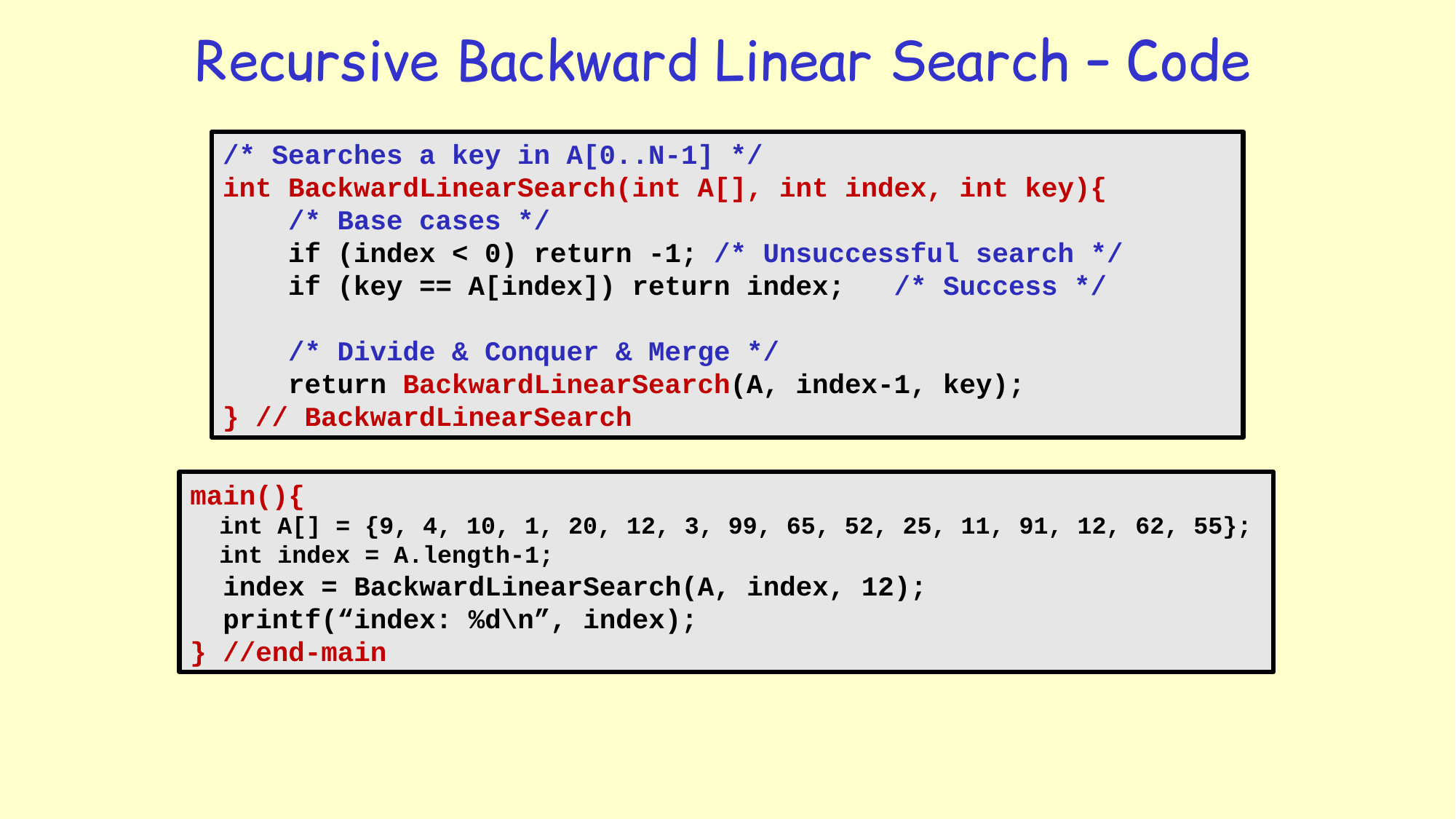

# Recursive Backward Linear Search – Code
/* Searches a key in A[0..N-1] */
int BackwardLinearSearch(int A[], int index, int key){
    /* Base cases */
    if (index < 0) return -1; /* Unsuccessful search */
    if (key == A[index]) return index;   /* Success */

    /* Divide & Conquer & Merge */
    return BackwardLinearSearch(A, index-1, key);
} // BackwardLinearSearch
main(){
  int A[] = {9, 4, 10, 1, 20, 12, 3, 99, 65, 52, 25, 11, 91, 12, 62, 55};
  int index = A.length-1;
  index = BackwardLinearSearch(A, index, 12);
  printf(“index: %d\n”, index);
} //end-main